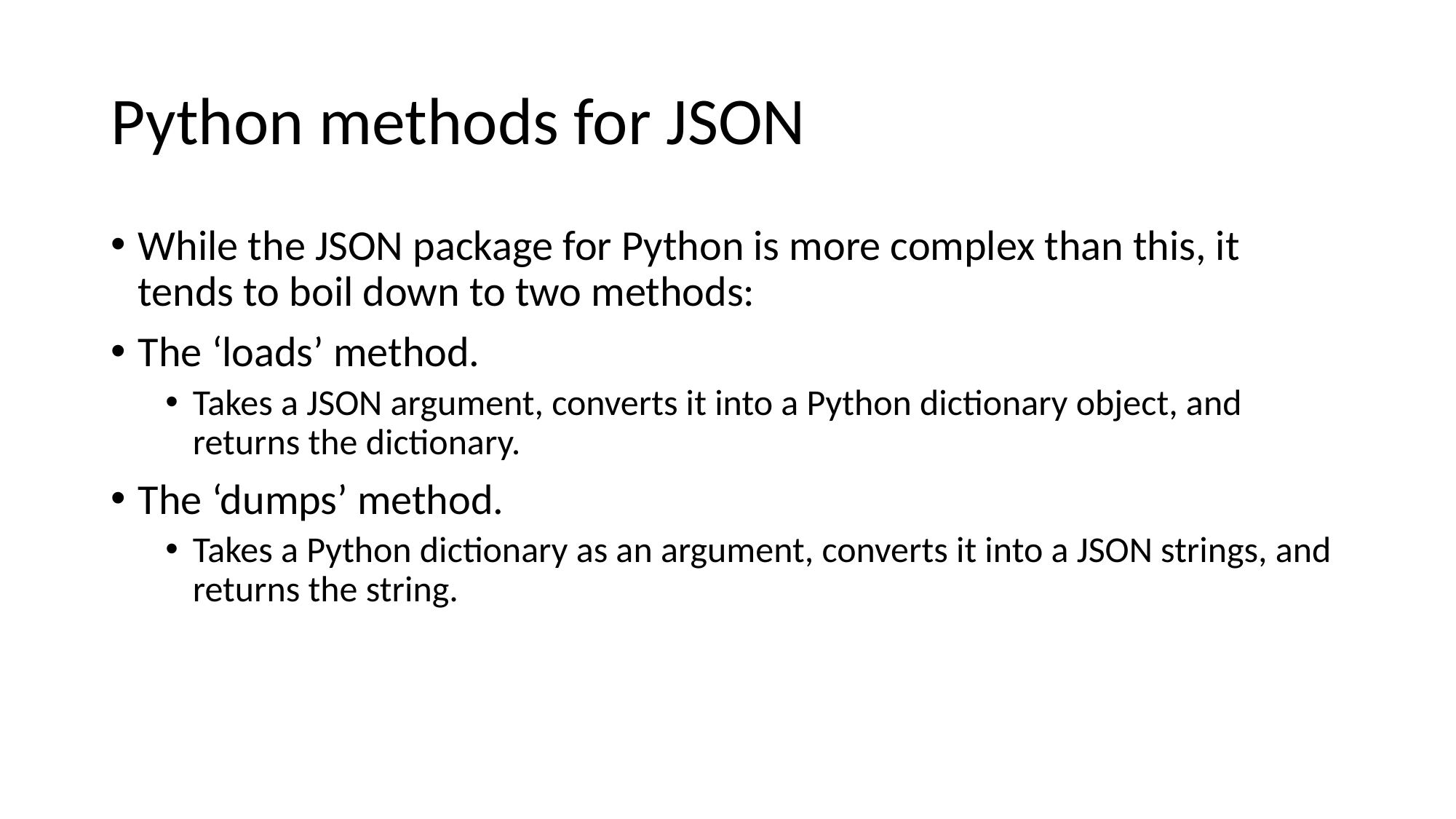

# Python methods for JSON
While the JSON package for Python is more complex than this, it tends to boil down to two methods:
The ‘loads’ method.
Takes a JSON argument, converts it into a Python dictionary object, and returns the dictionary.
The ‘dumps’ method.
Takes a Python dictionary as an argument, converts it into a JSON strings, and returns the string.